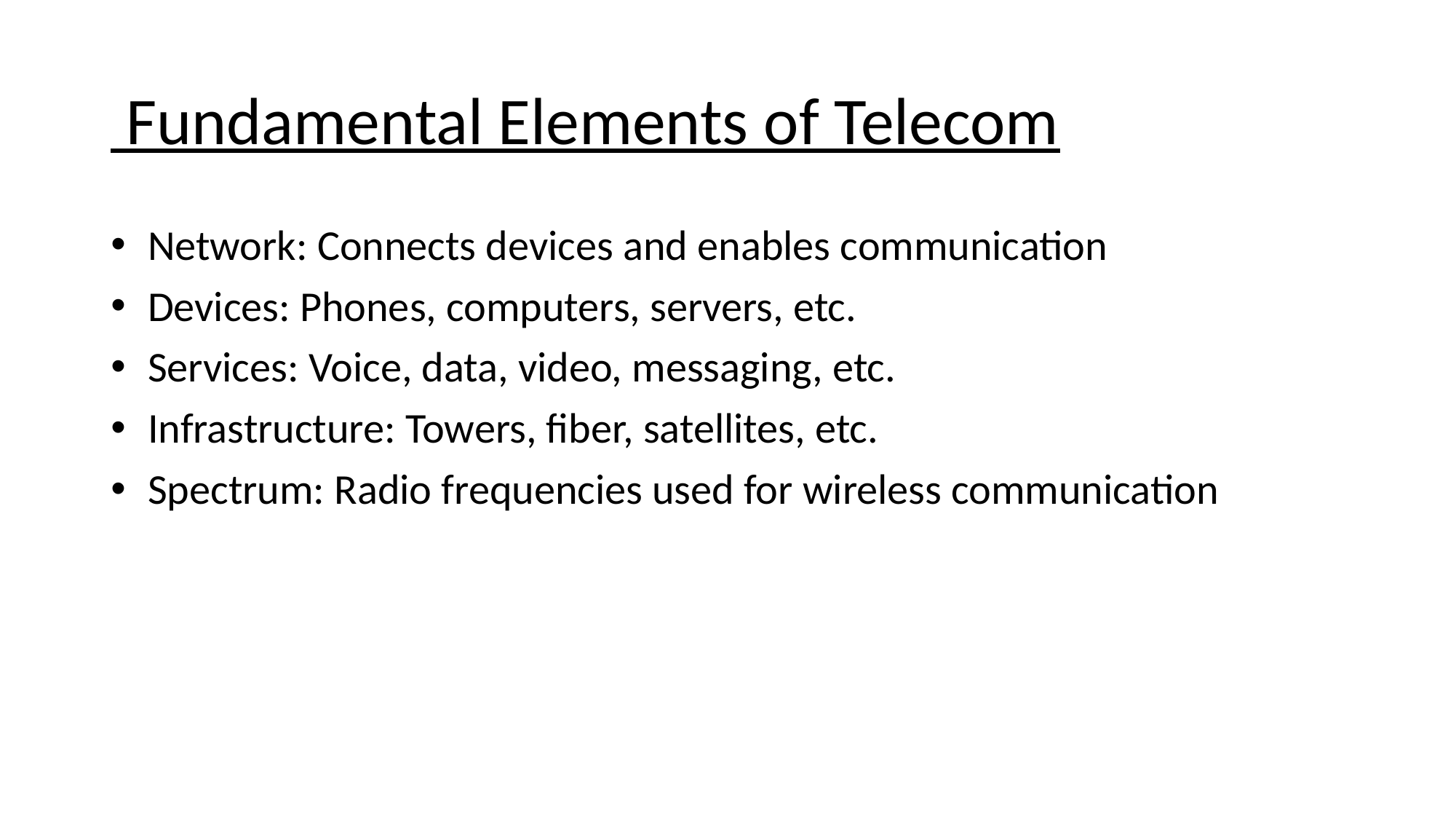

# Fundamental Elements of Telecom
 Network: Connects devices and enables communication
 Devices: Phones, computers, servers, etc.
 Services: Voice, data, video, messaging, etc.
 Infrastructure: Towers, fiber, satellites, etc.
 Spectrum: Radio frequencies used for wireless communication